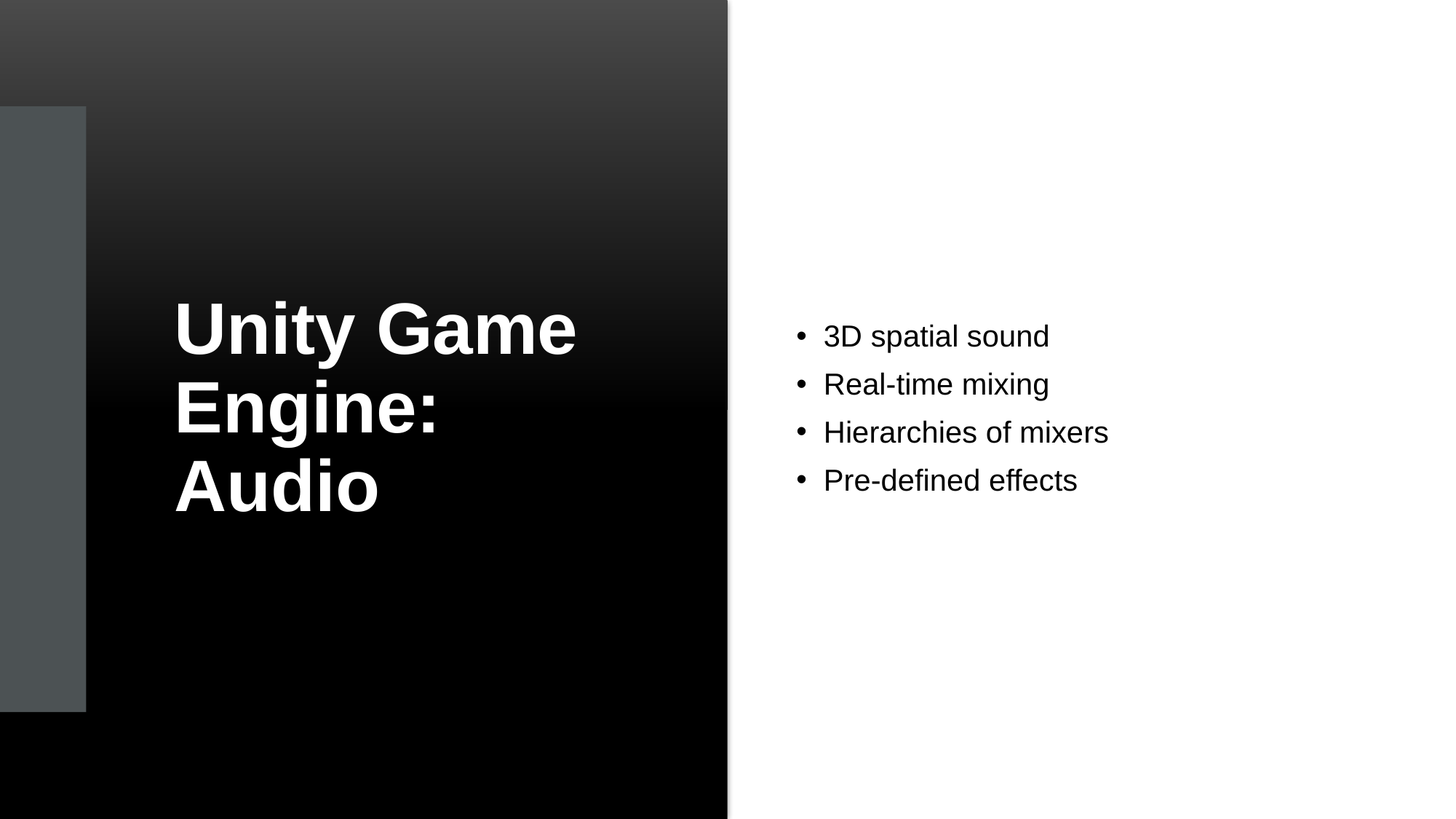

# Unity Game Engine: Audio
3D spatial sound
Real-time mixing
Hierarchies of mixers
Pre-defined effects